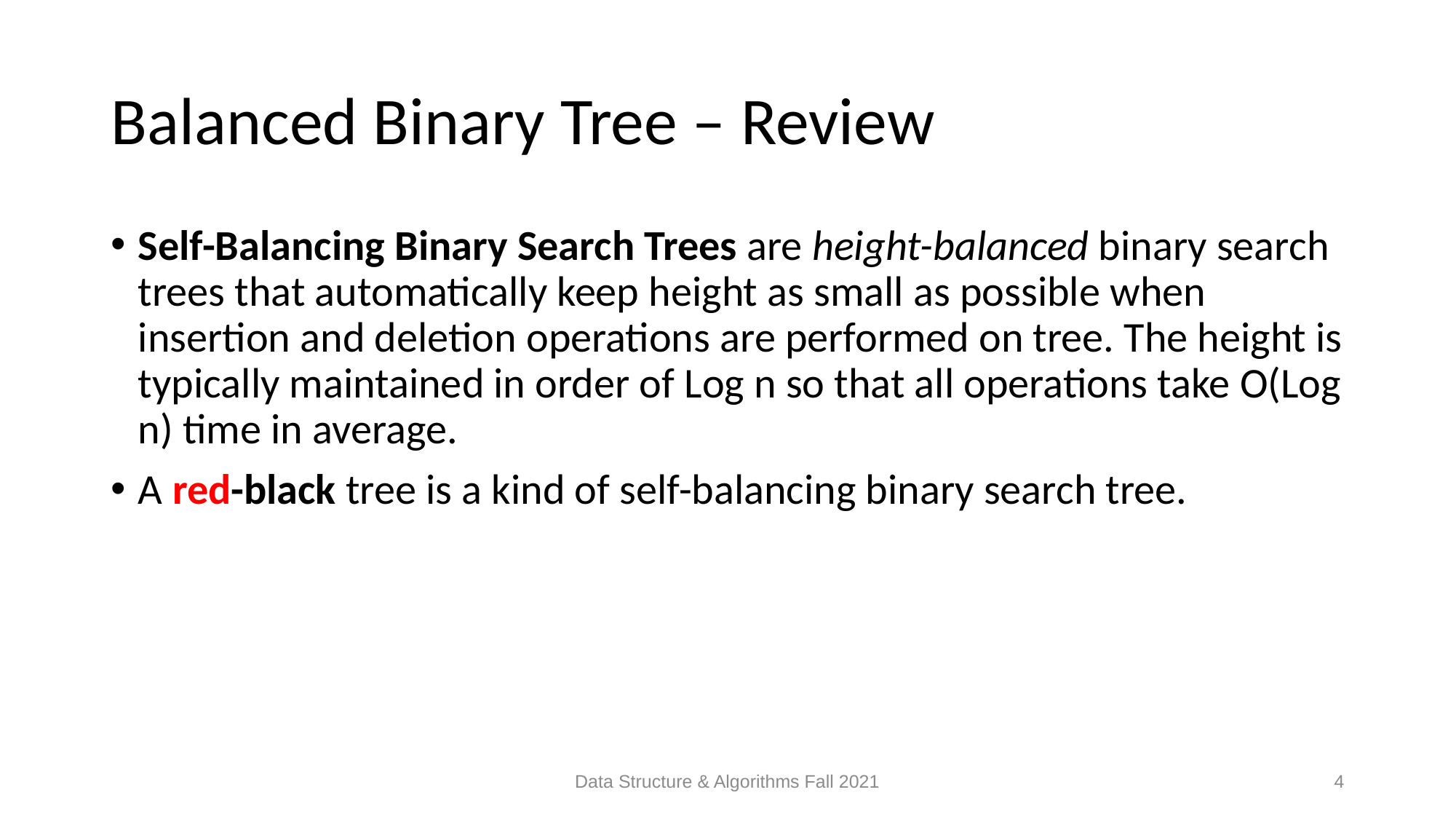

# Balanced Binary Tree – Review
Self-Balancing Binary Search Trees are height-balanced binary search trees that automatically keep height as small as possible when insertion and deletion operations are performed on tree. The height is typically maintained in order of Log n so that all operations take O(Log n) time in average.
A red-black tree is a kind of self-balancing binary search tree.
Data Structure & Algorithms Fall 2021
4